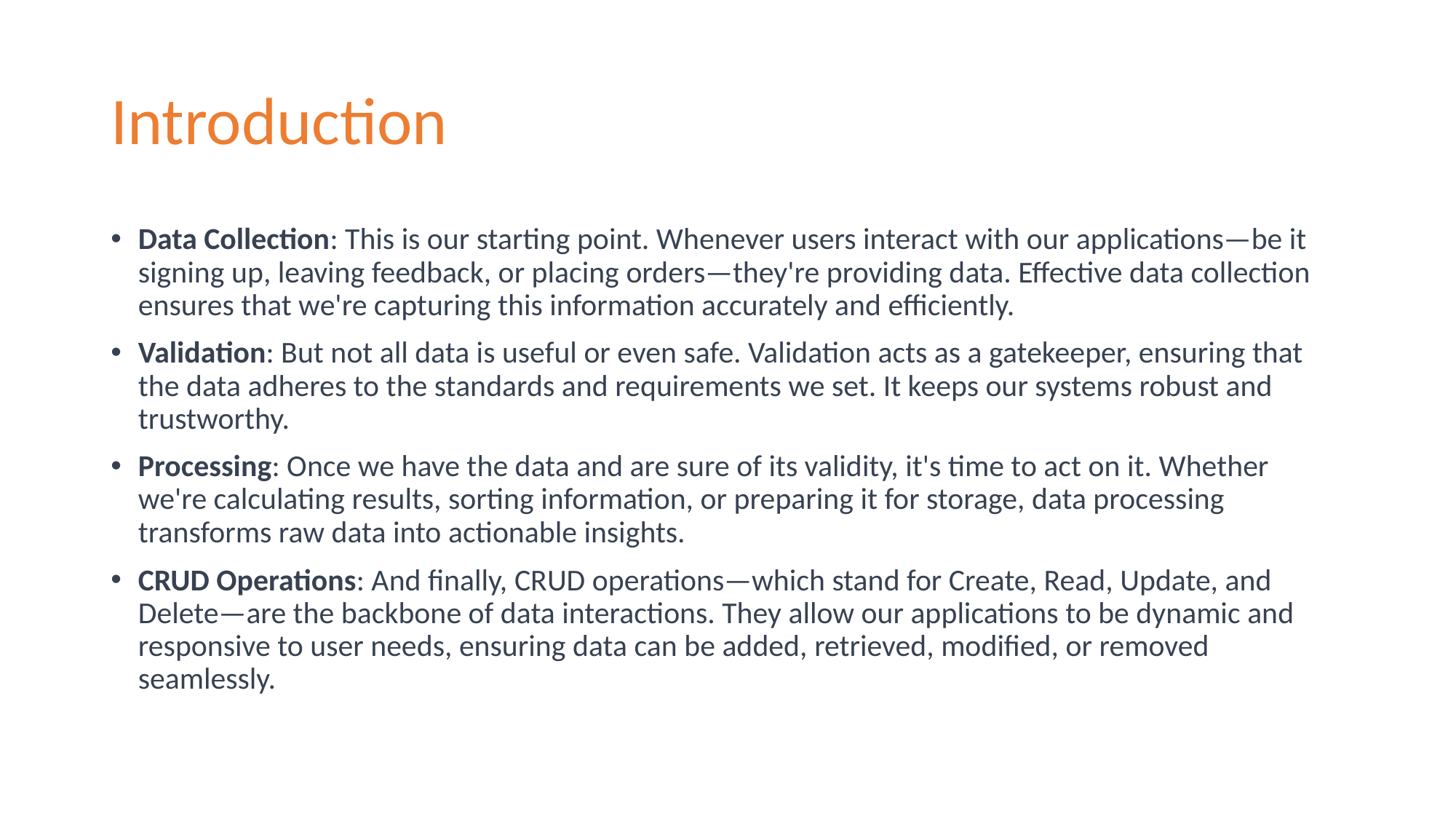

# Introduction
Data Collection: This is our starting point. Whenever users interact with our applications—be it signing up, leaving feedback, or placing orders—they're providing data. Effective data collection ensures that we're capturing this information accurately and efficiently.
Validation: But not all data is useful or even safe. Validation acts as a gatekeeper, ensuring that the data adheres to the standards and requirements we set. It keeps our systems robust and trustworthy.
Processing: Once we have the data and are sure of its validity, it's time to act on it. Whether we're calculating results, sorting information, or preparing it for storage, data processing transforms raw data into actionable insights.
CRUD Operations: And finally, CRUD operations—which stand for Create, Read, Update, and Delete—are the backbone of data interactions. They allow our applications to be dynamic and responsive to user needs, ensuring data can be added, retrieved, modified, or removed seamlessly.